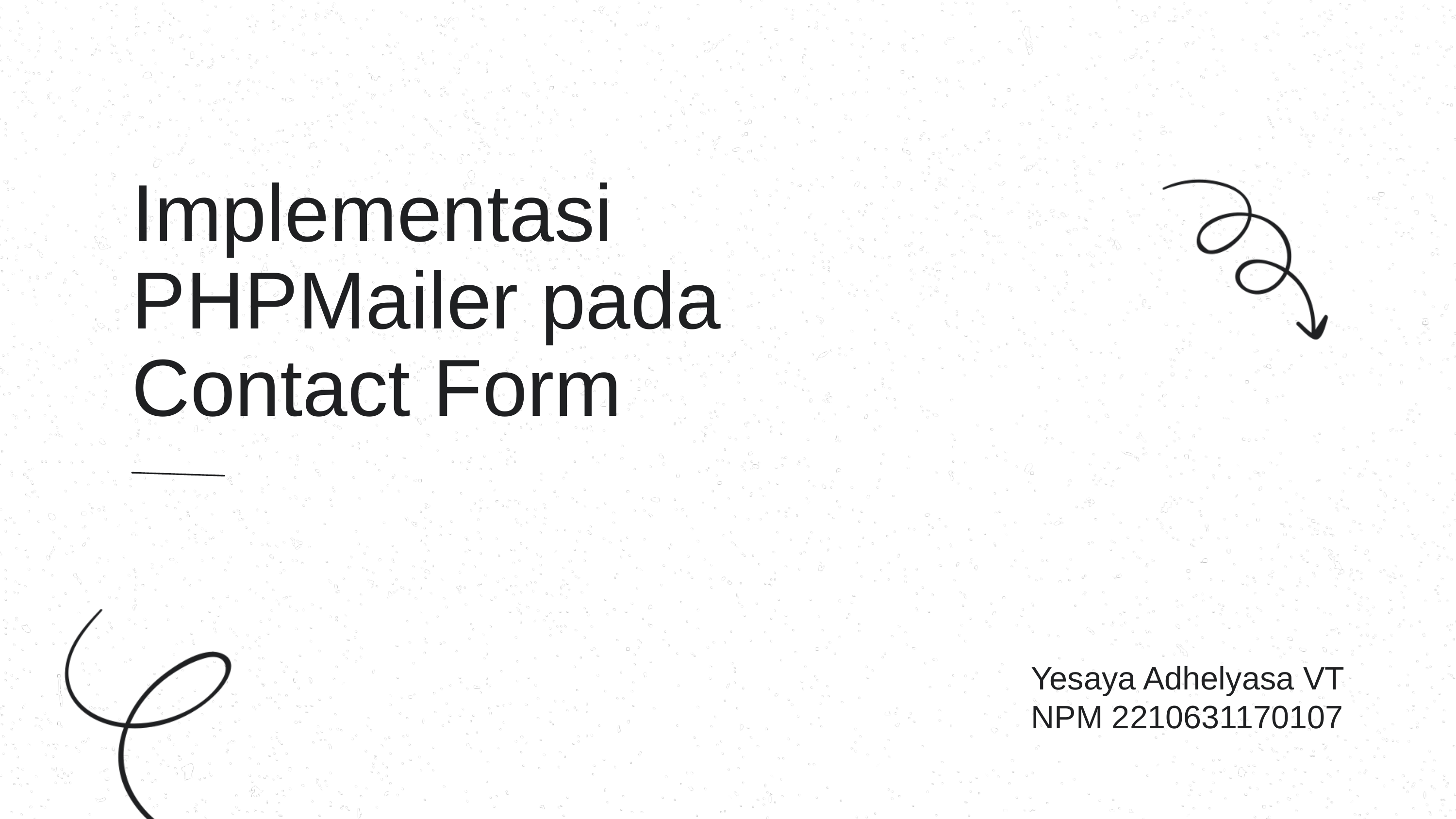

Implementasi PHPMailer pada Contact Form

Yesaya Adhelyasa VT
NPM 2210631170107